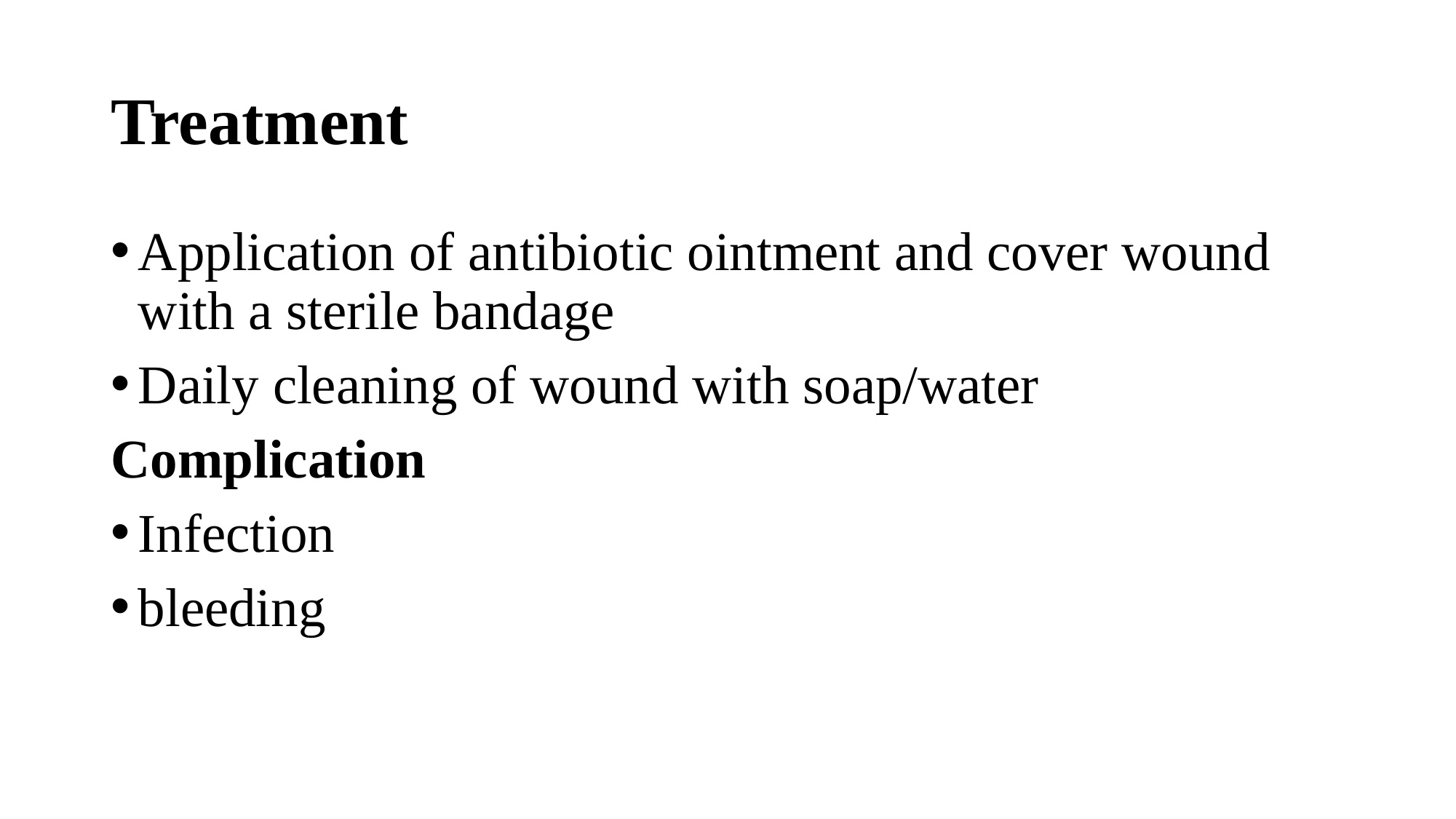

# Treatment
Application of antibiotic ointment and cover wound with a sterile bandage
Daily cleaning of wound with soap/water
Complication
Infection
bleeding